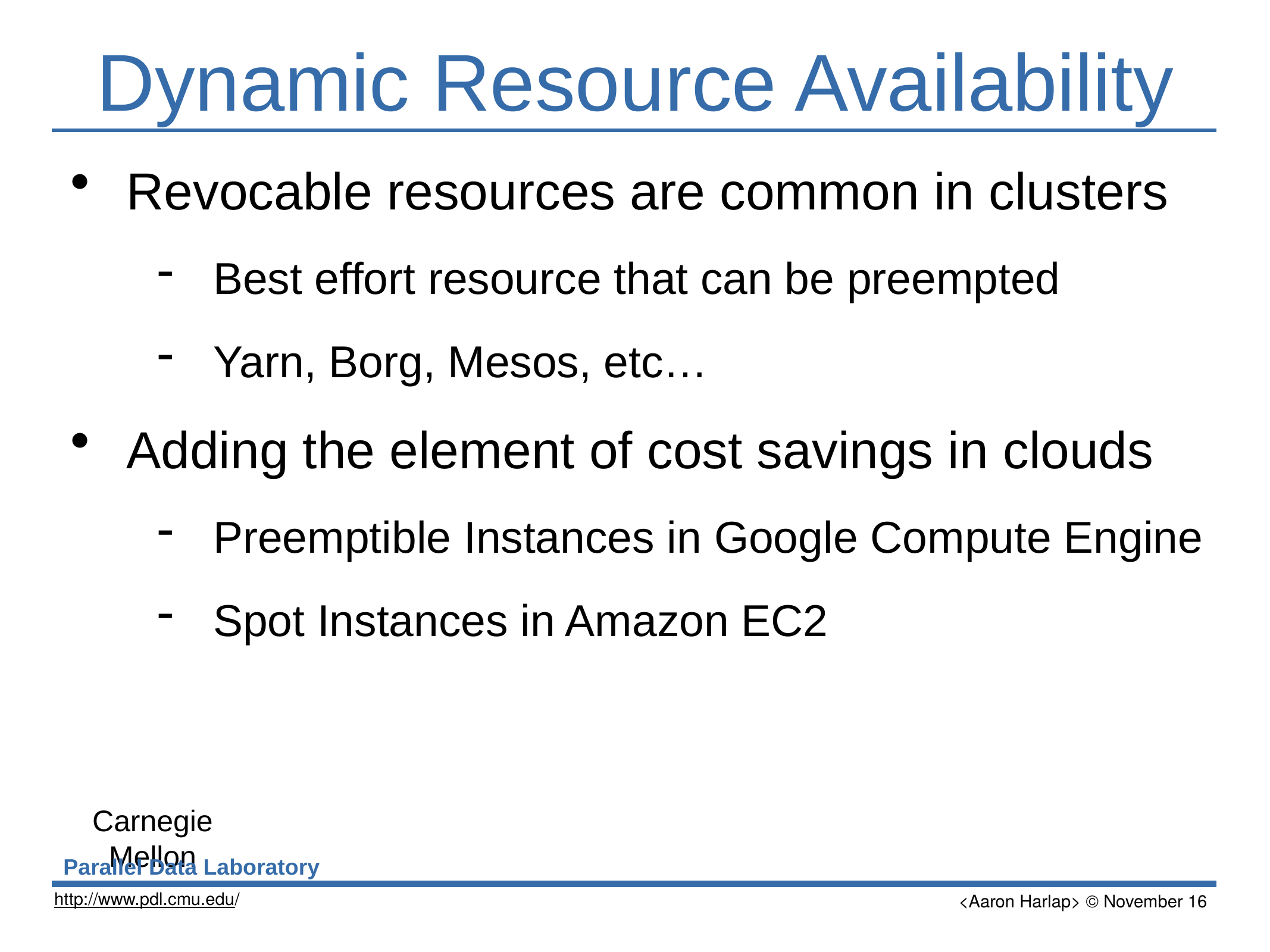

# Dynamic Resource Availability
Revocable resources are common in clusters
Best effort resource that can be preempted
Yarn, Borg, Mesos, etc…
Adding the element of cost savings in clouds
Preemptible Instances in Google Compute Engine
Spot Instances in Amazon EC2
3